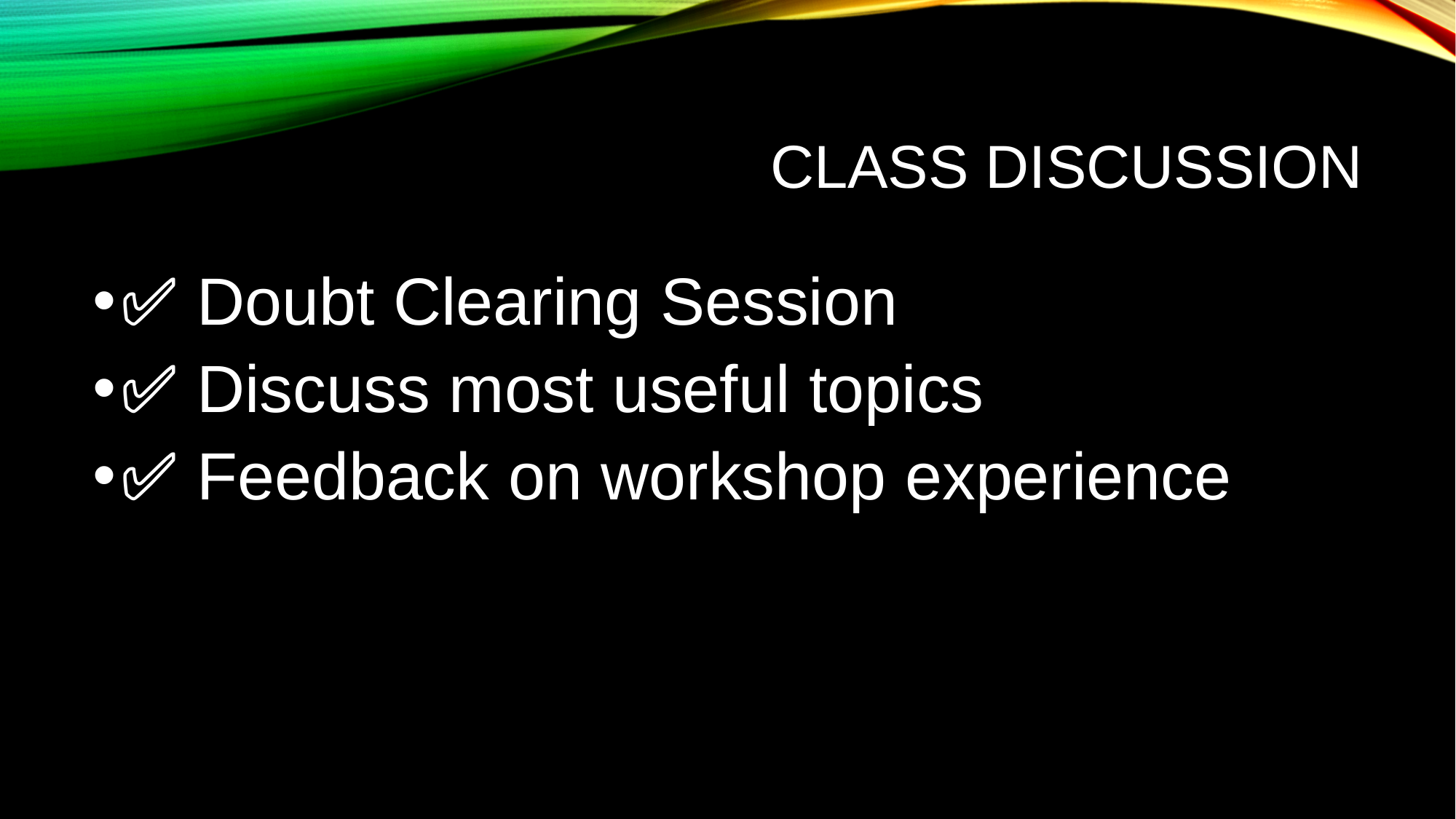

# Class Discussion
✅ Doubt Clearing Session
✅ Discuss most useful topics
✅ Feedback on workshop experience